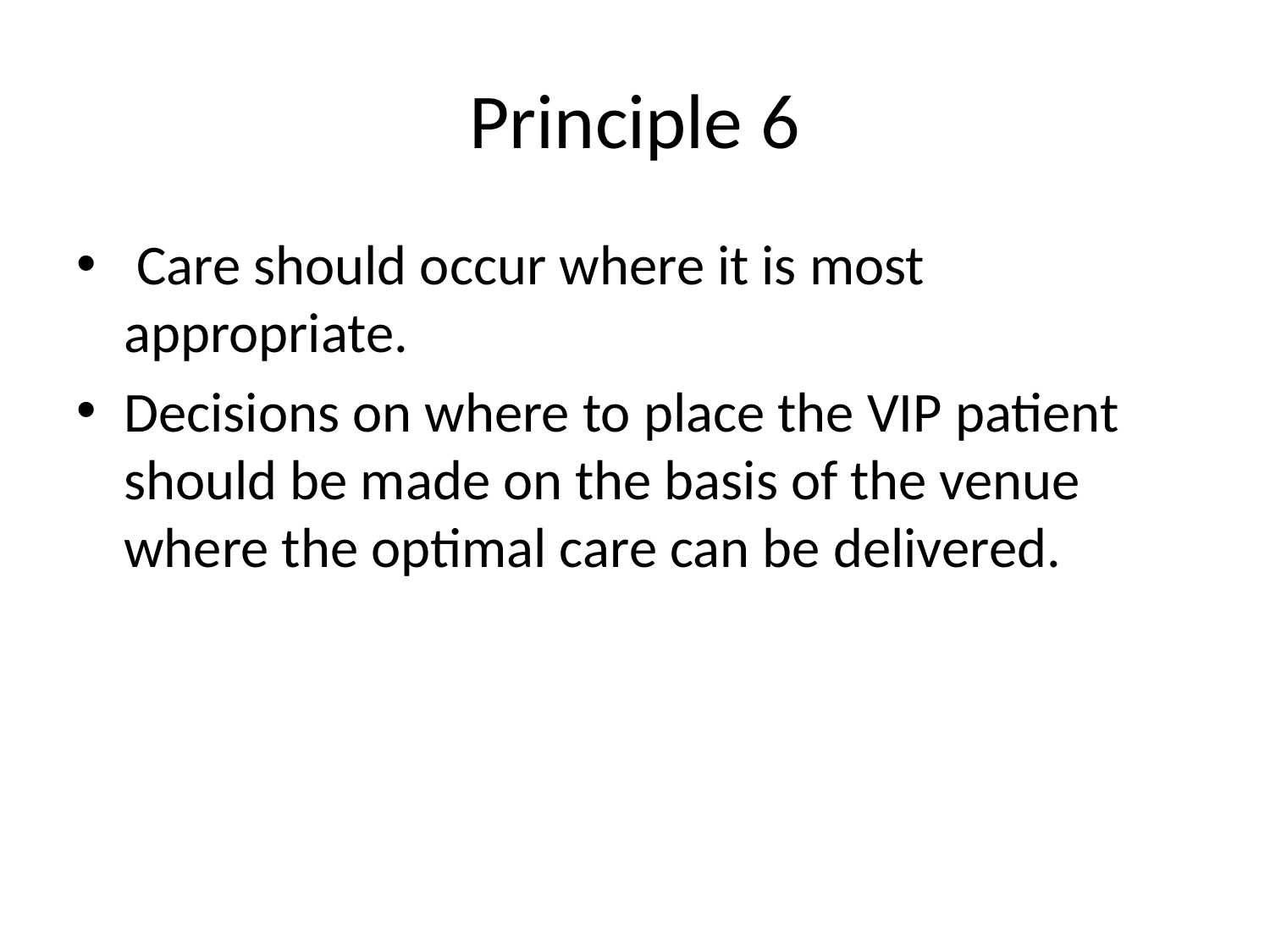

# Principle 6
 Care should occur where it is most appropriate.
Decisions on where to place the VIP patient should be made on the basis of the venue where the optimal care can be delivered.